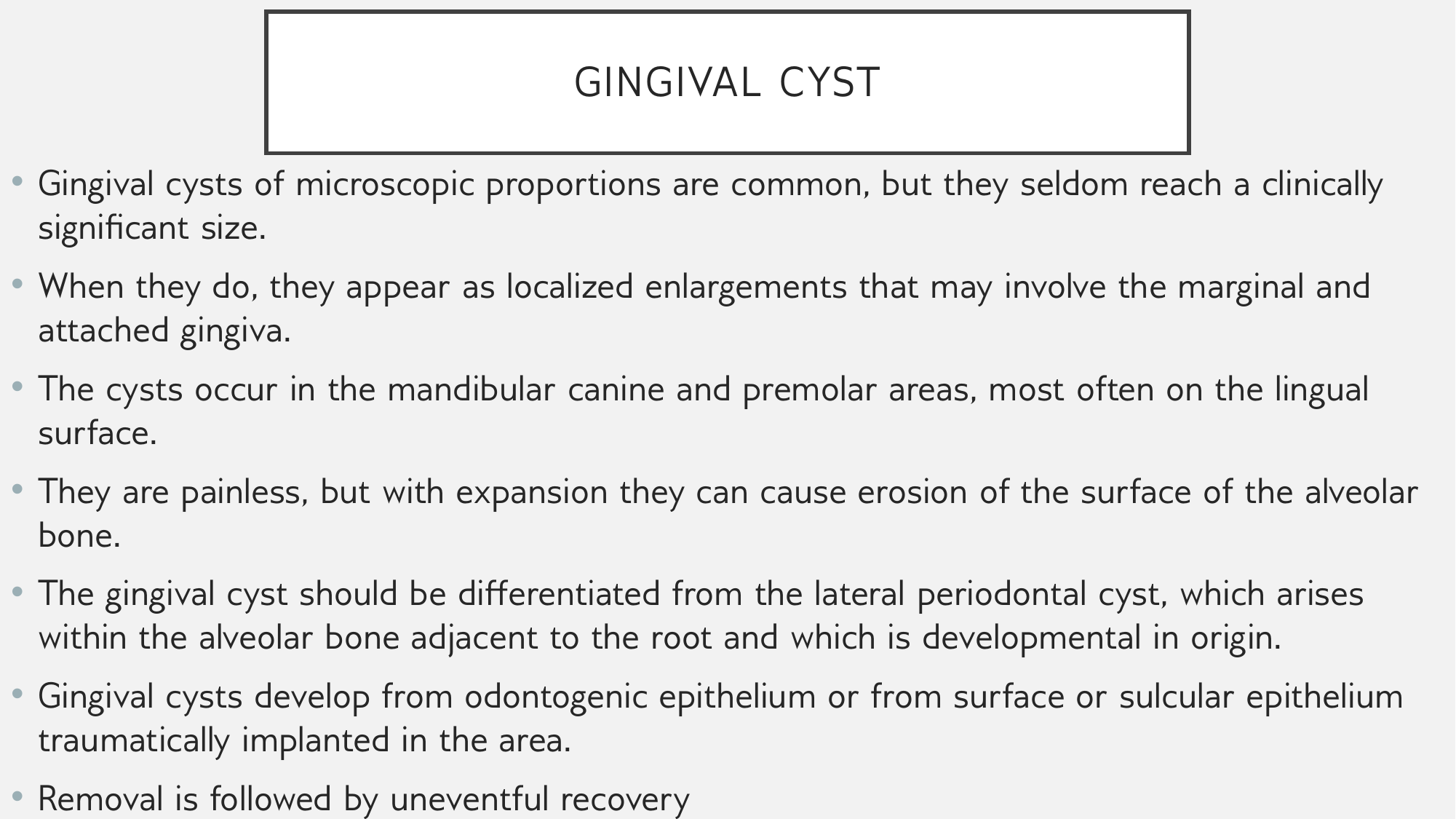

# Gingival cyst
Gingival cysts of microscopic proportions are common, but they seldom reach a clinically significant size.
When they do, they appear as localized enlargements that may involve the marginal and attached gingiva.
The cysts occur in the mandibular canine and premolar areas, most often on the lingual surface.
They are painless, but with expansion they can cause erosion of the surface of the alveolar bone.
The gingival cyst should be differentiated from the lateral periodontal cyst, which arises within the alveolar bone adjacent to the root and which is developmental in origin.
Gingival cysts develop from odontogenic epithelium or from surface or sulcular epithelium traumatically implanted in the area.
Removal is followed by uneventful recovery